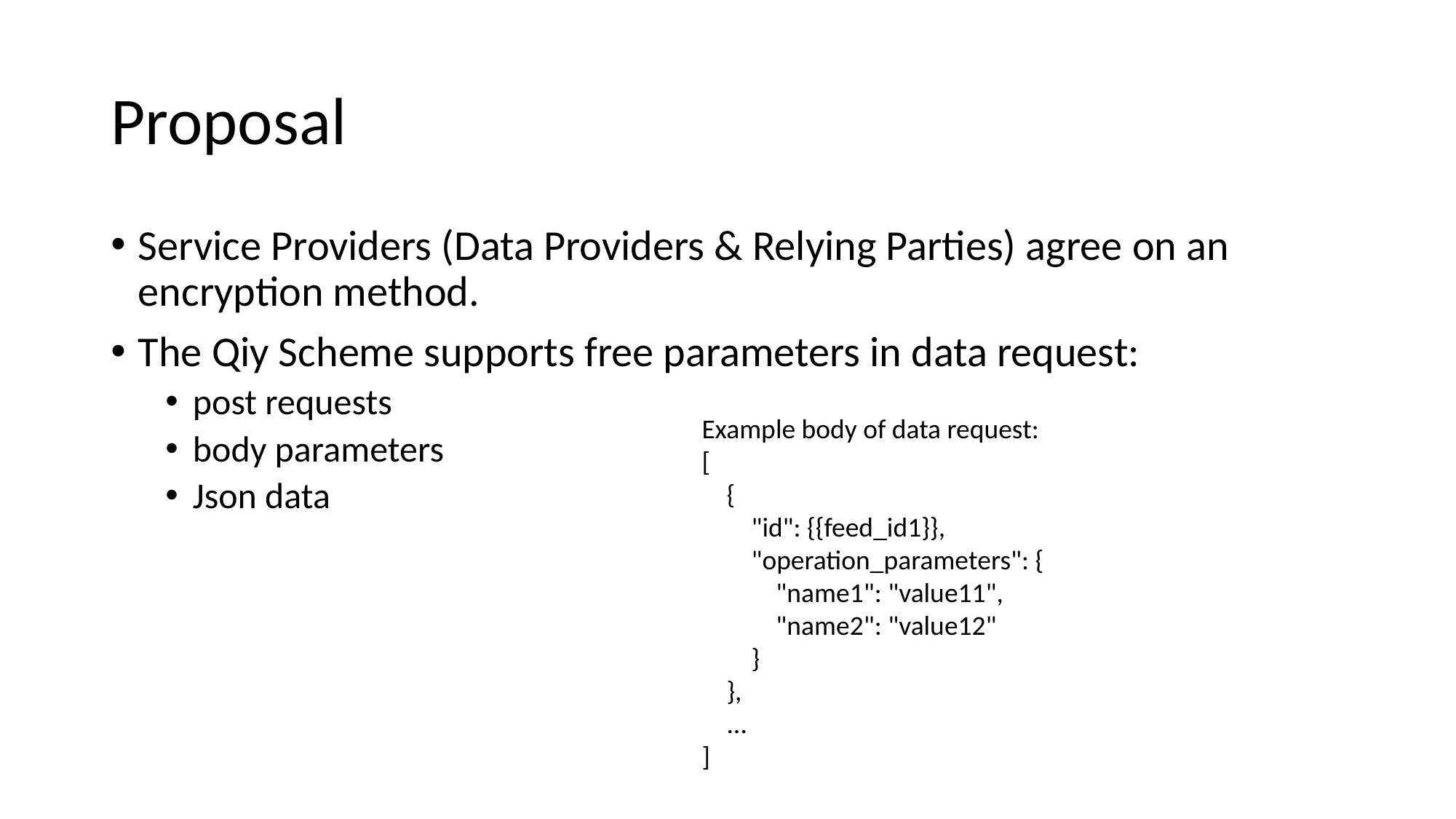

# Proposal
Service Providers (Data Providers & Relying Parties) agree on an encryption method.
The Qiy Scheme supports free parameters in data request:
post requests
body parameters
Json data

Example body of data request:
[
    {
        "id": {{feed_id1}},
        "operation_parameters": {
            "name1": "value11",
            "name2": "value12"
        }
    },
    ...
]